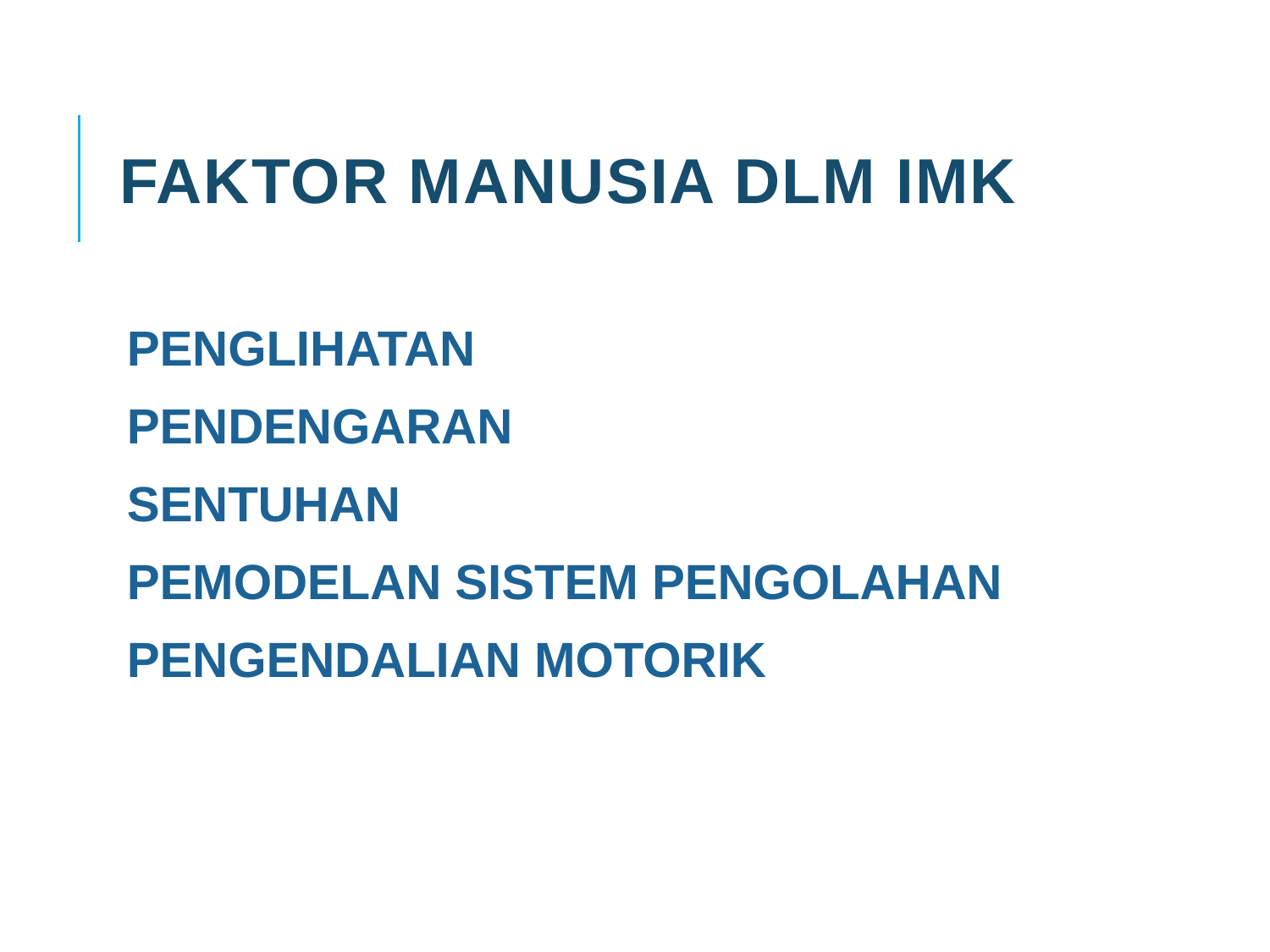

# Faktor Manusia dlm IMK
PENGLIHATAN
PENDENGARAN
SENTUHAN
PEMODELAN SISTEM PENGOLAHAN
PENGENDALIAN MOTORIK